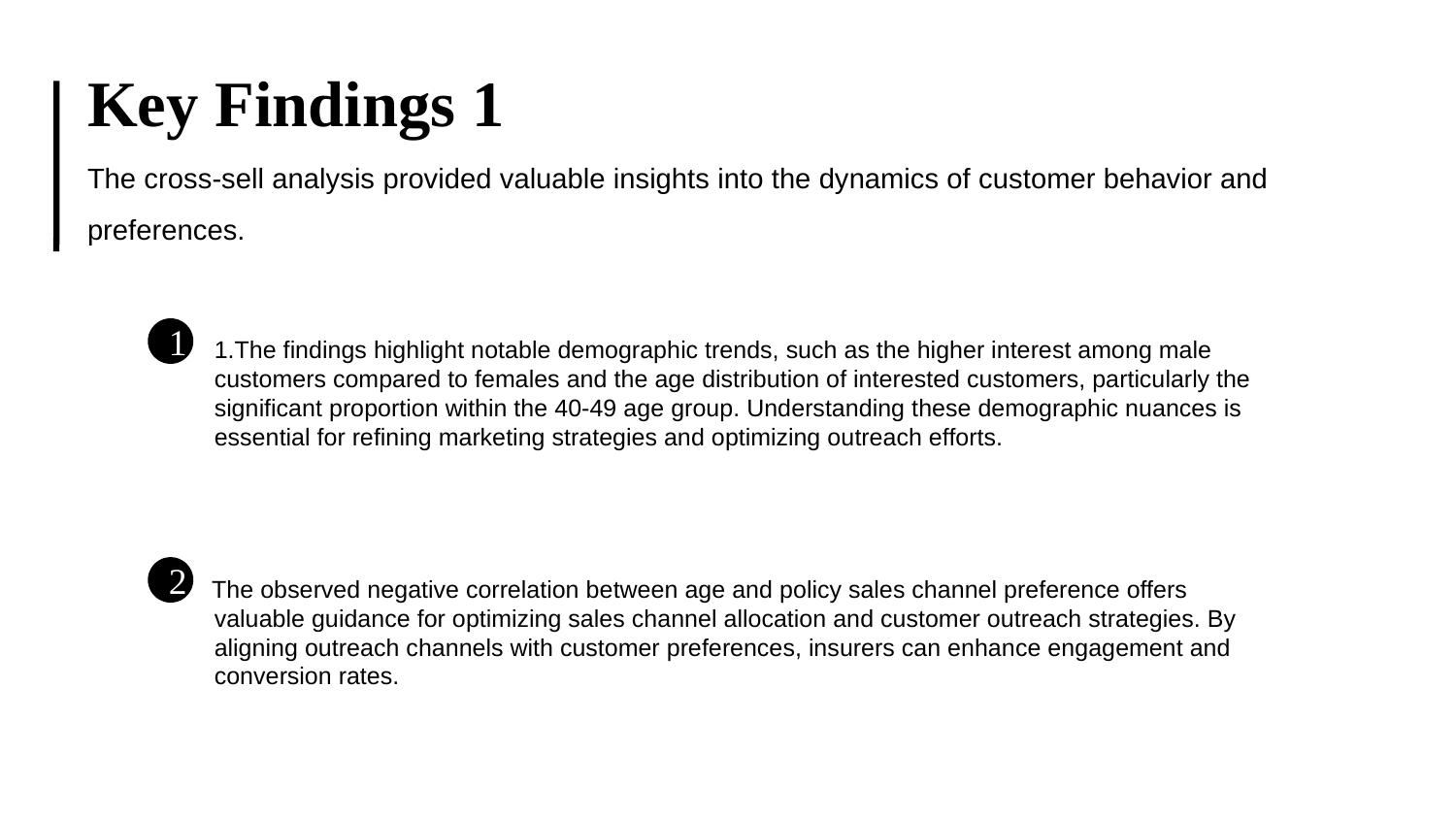

# Key Findings 1
The cross-sell analysis provided valuable insights into the dynamics of customer behavior and preferences.
1
The findings highlight notable demographic trends, such as the higher interest among male
customers compared to females and the age distribution of interested customers, particularly the
significant proportion within the 40-49 age group. Understanding these demographic nuances is
essential for refining marketing strategies and optimizing outreach efforts.

2
2. The observed negative correlation between age and policy sales channel preference offers
valuable guidance for optimizing sales channel allocation and customer outreach strategies. By aligning outreach channels with customer preferences, insurers can enhance engagement and conversion rates.